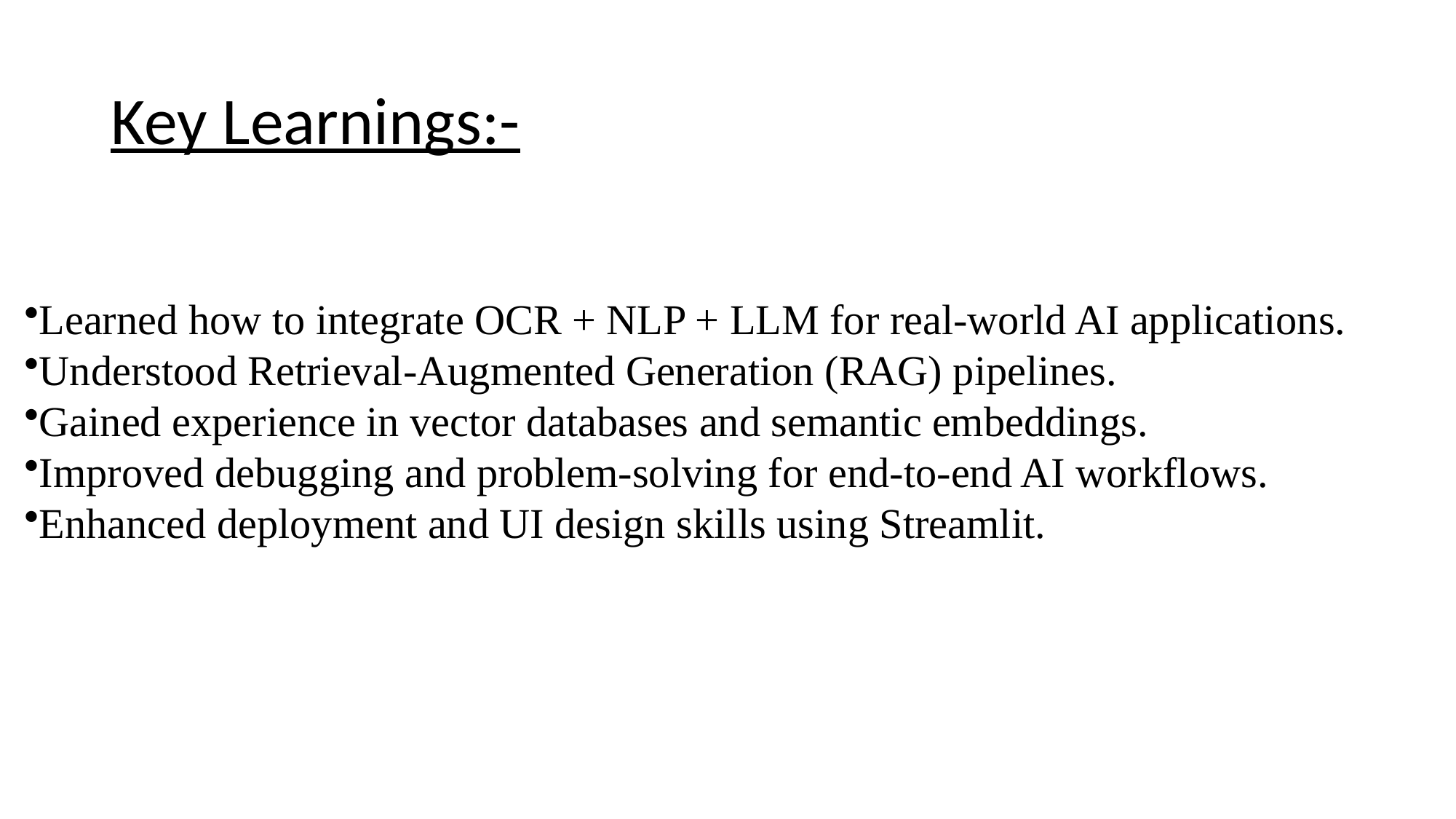

# Key Learnings:-
Learned how to integrate OCR + NLP + LLM for real-world AI applications.
Understood Retrieval-Augmented Generation (RAG) pipelines.
Gained experience in vector databases and semantic embeddings.
Improved debugging and problem-solving for end-to-end AI workflows.
Enhanced deployment and UI design skills using Streamlit.